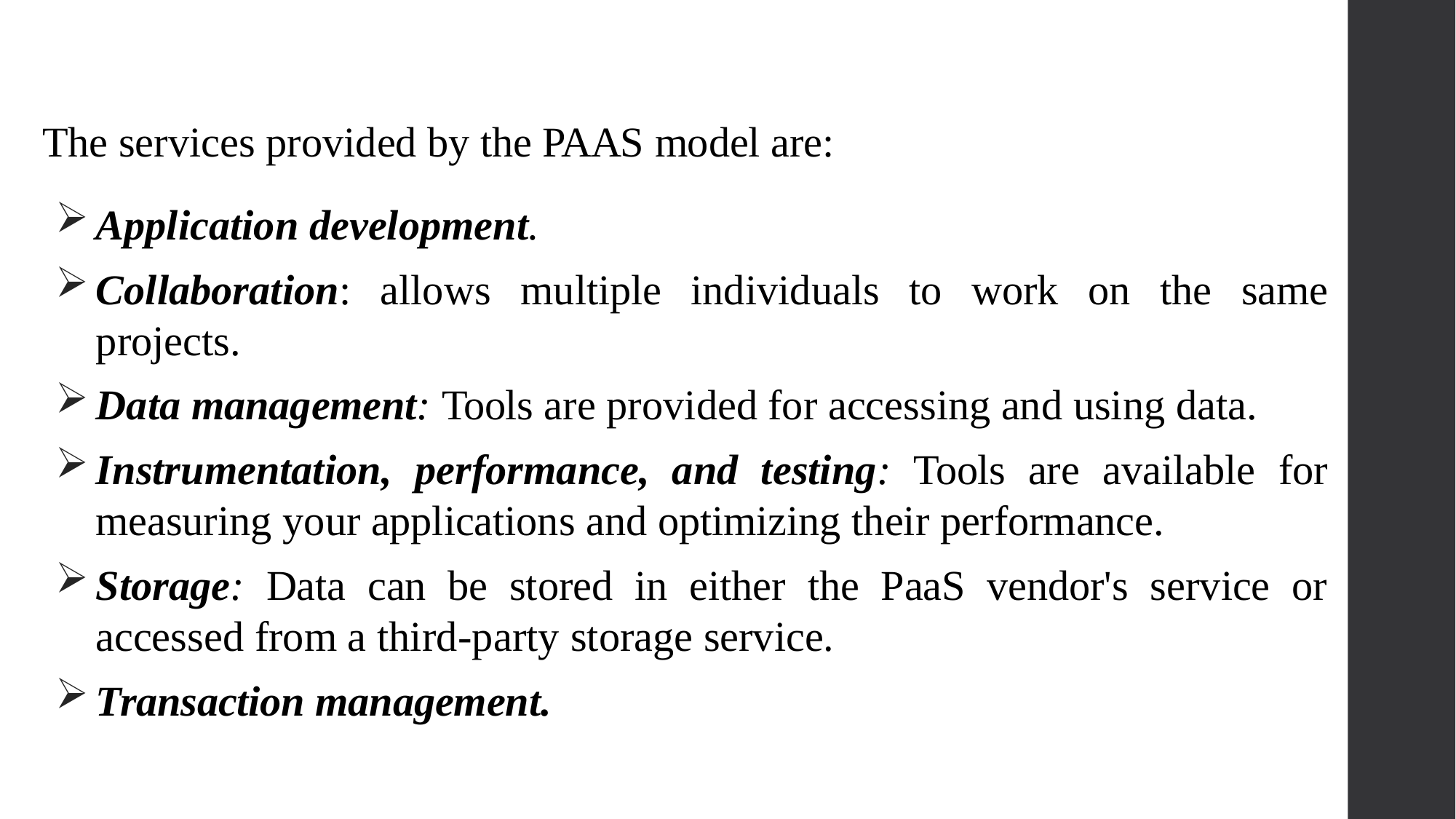

The services provided by the PAAS model are:
Application development.
Collaboration: allows multiple individuals to work on the same projects.
Data management: Tools are provided for accessing and using data.
Instrumentation, performance, and testing: Tools are available for measuring your applications and optimizing their performance.
Storage: Data can be stored in either the PaaS vendor's service or accessed from a third-party storage service.
Transaction management.
64